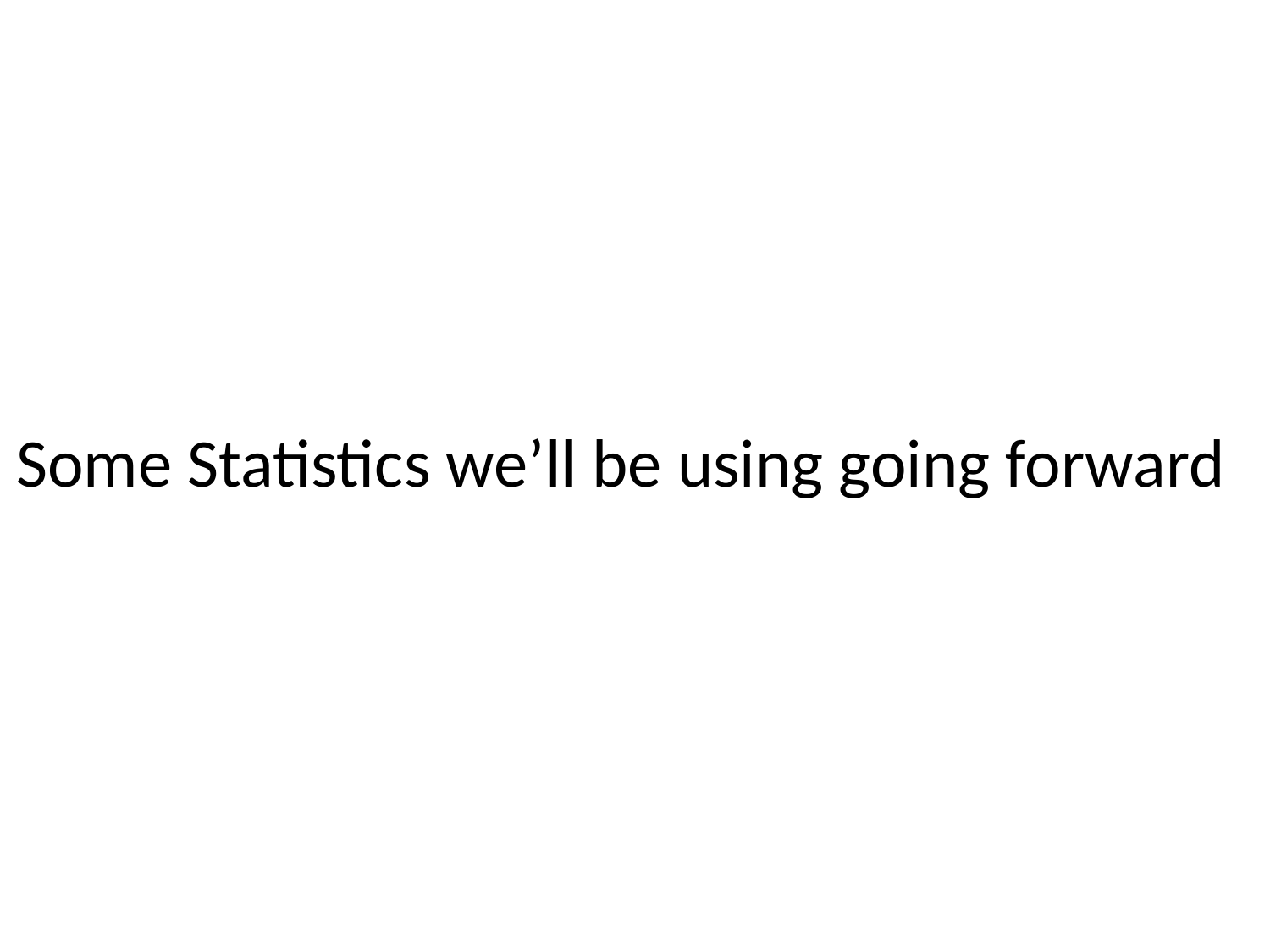

# Some Statistics we’ll be using going forward